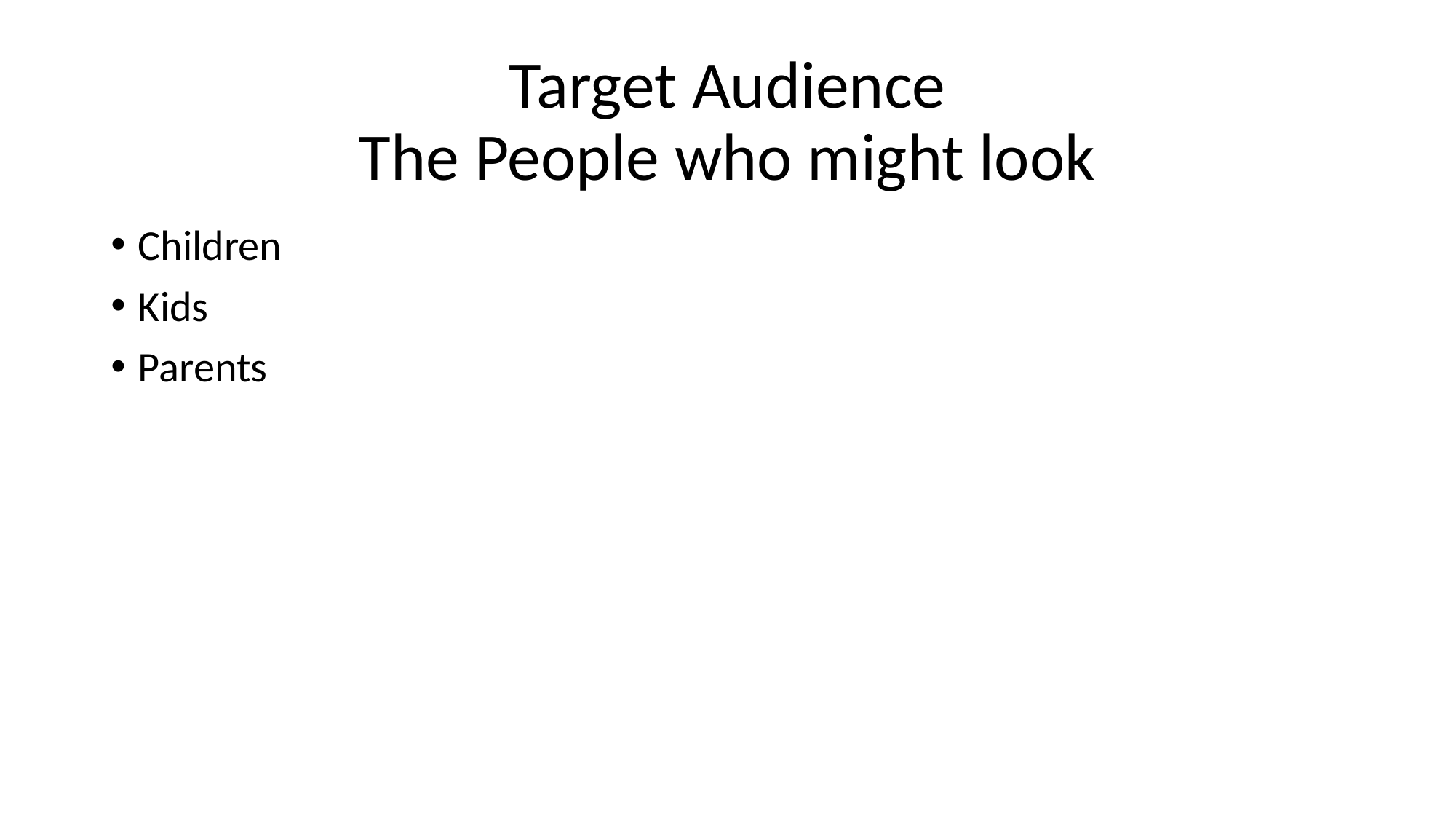

# Target Audience The People who might look
Children
Kids
Parents